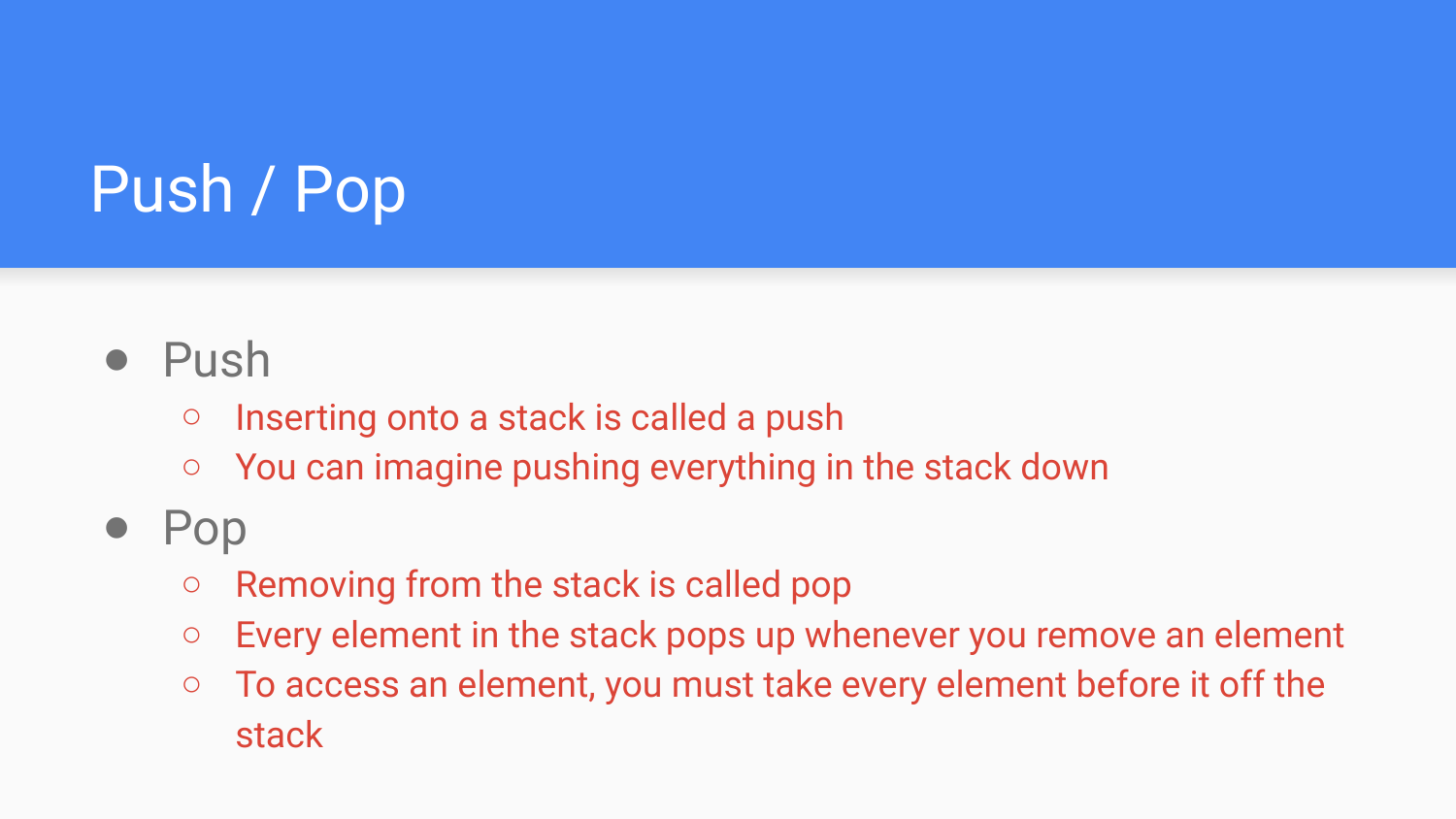

# Push / Pop
Push
Inserting onto a stack is called a push
You can imagine pushing everything in the stack down
Pop
Removing from the stack is called pop
Every element in the stack pops up whenever you remove an element
To access an element, you must take every element before it off the stack